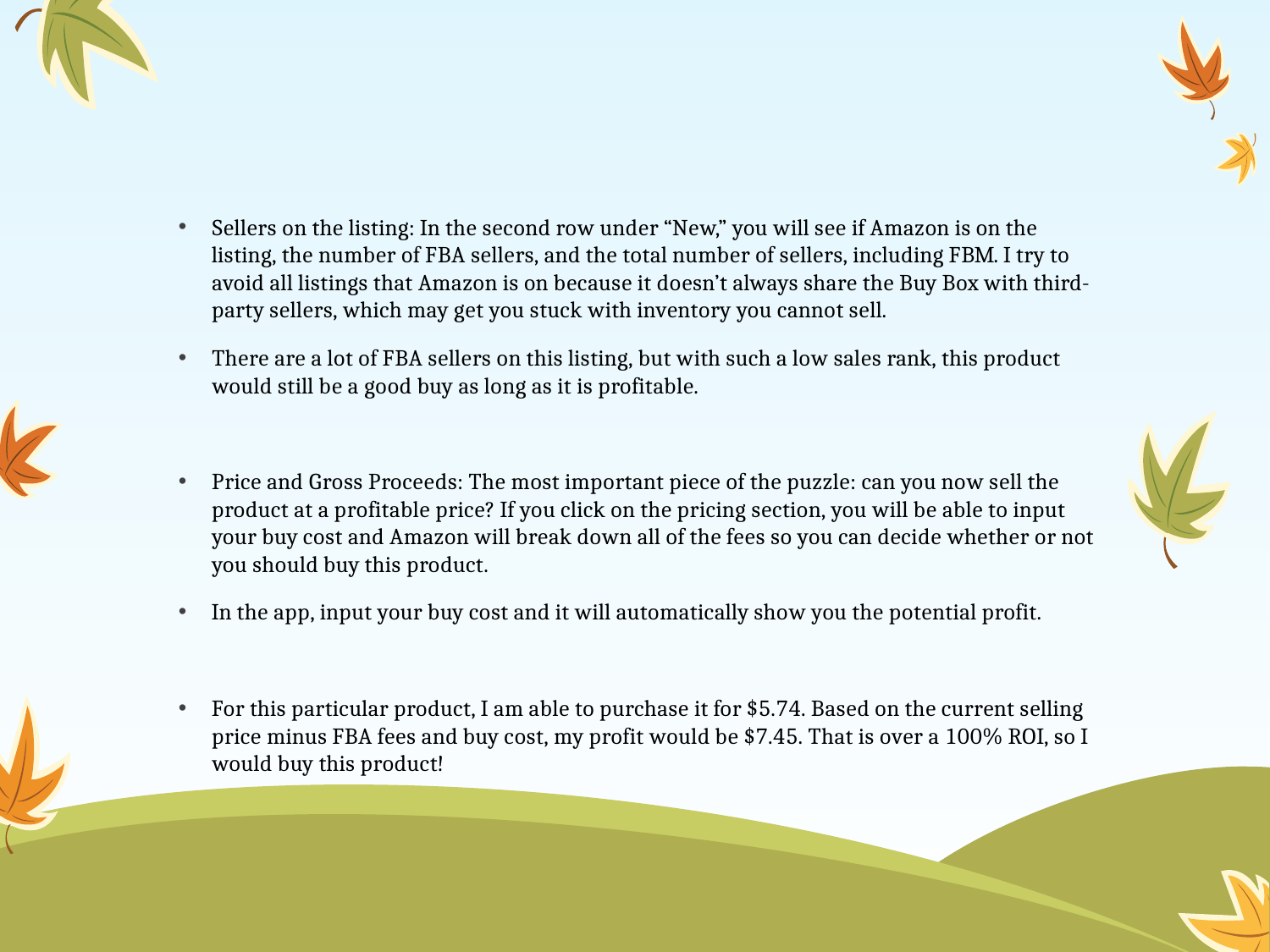

#
Sellers on the listing: In the second row under “New,” you will see if Amazon is on the listing, the number of FBA sellers, and the total number of sellers, including FBM. I try to avoid all listings that Amazon is on because it doesn’t always share the Buy Box with third-party sellers, which may get you stuck with inventory you cannot sell.
There are a lot of FBA sellers on this listing, but with such a low sales rank, this product would still be a good buy as long as it is profitable.

Price and Gross Proceeds: The most important piece of the puzzle: can you now sell the product at a profitable price? If you click on the pricing section, you will be able to input your buy cost and Amazon will break down all of the fees so you can decide whether or not you should buy this product.
In the app, input your buy cost and it will automatically show you the potential profit.

For this particular product, I am able to purchase it for $5.74. Based on the current selling price minus FBA fees and buy cost, my profit would be $7.45. That is over a 100% ROI, so I would buy this product!